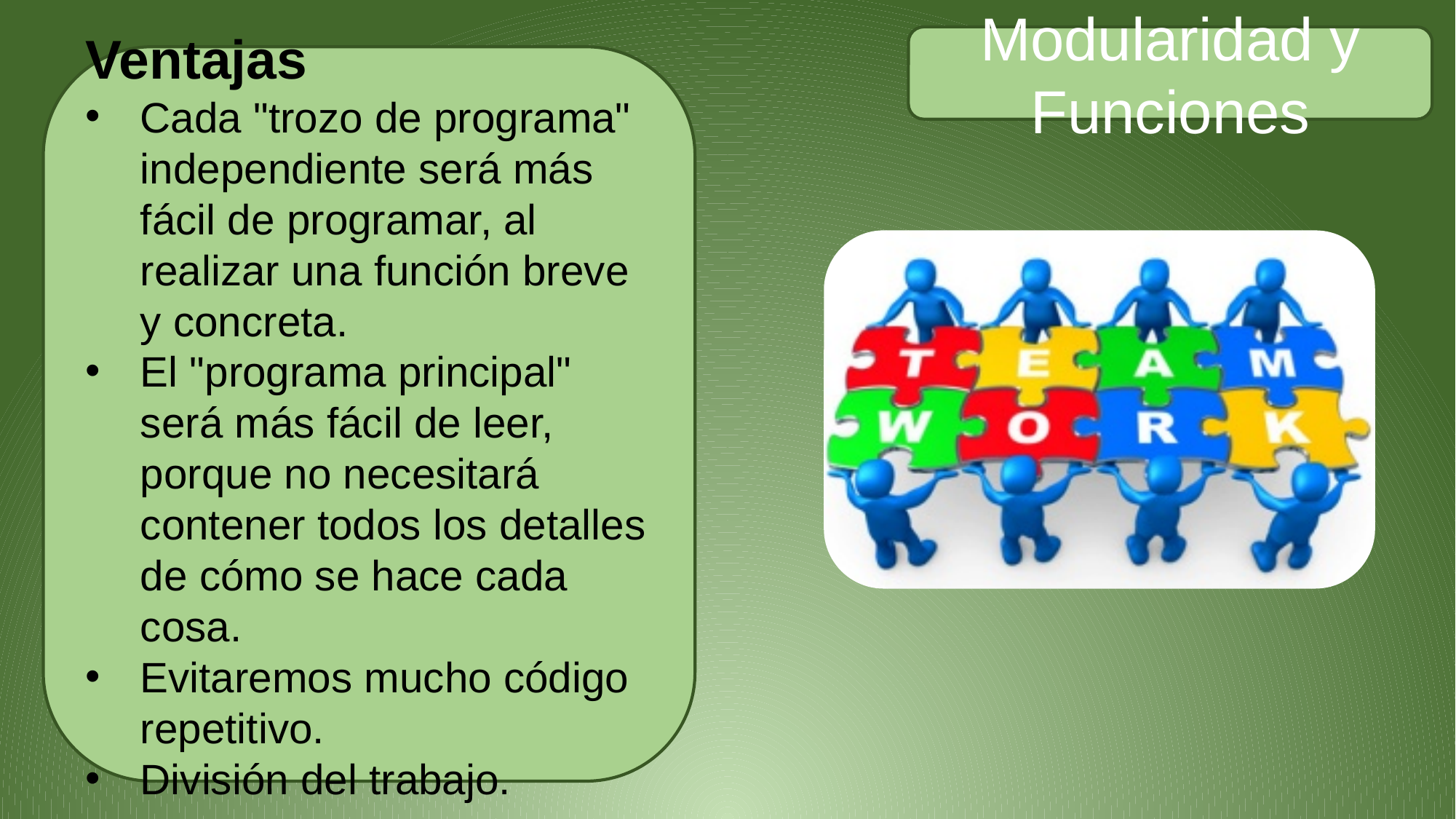

Modularidad y Funciones
Ventajas
Cada "trozo de programa" independiente será más fácil de programar, al realizar una función breve y concreta.
El "programa principal" será más fácil de leer, porque no necesitará contener todos los detalles de cómo se hace cada cosa.
Evitaremos mucho código repetitivo.
División del trabajo.